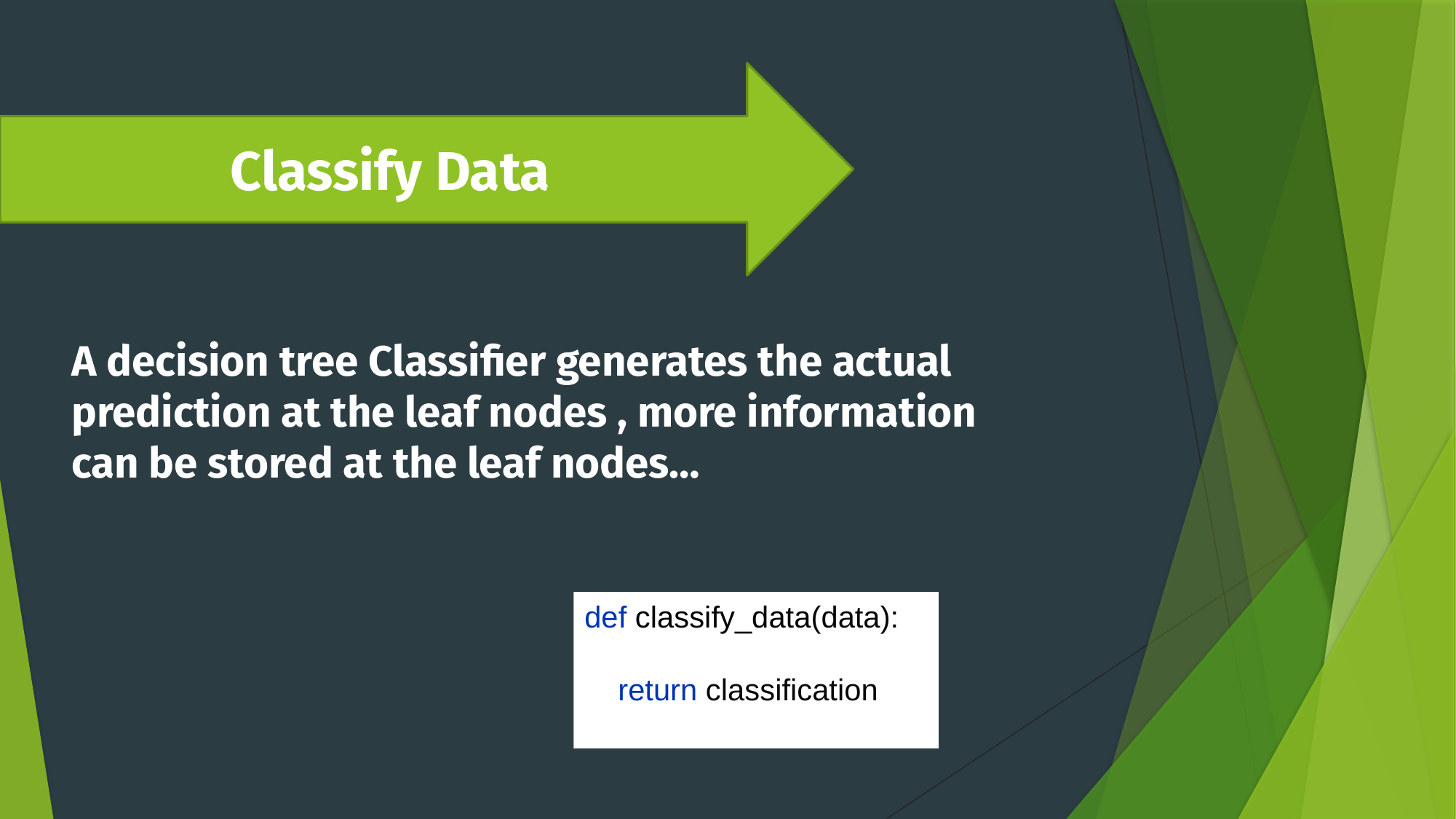

Classify Data
A decision tree Classifier generates the actual prediction at the leaf nodes , more information can be stored at the leaf nodes…
def classify_data(data):
    return classification